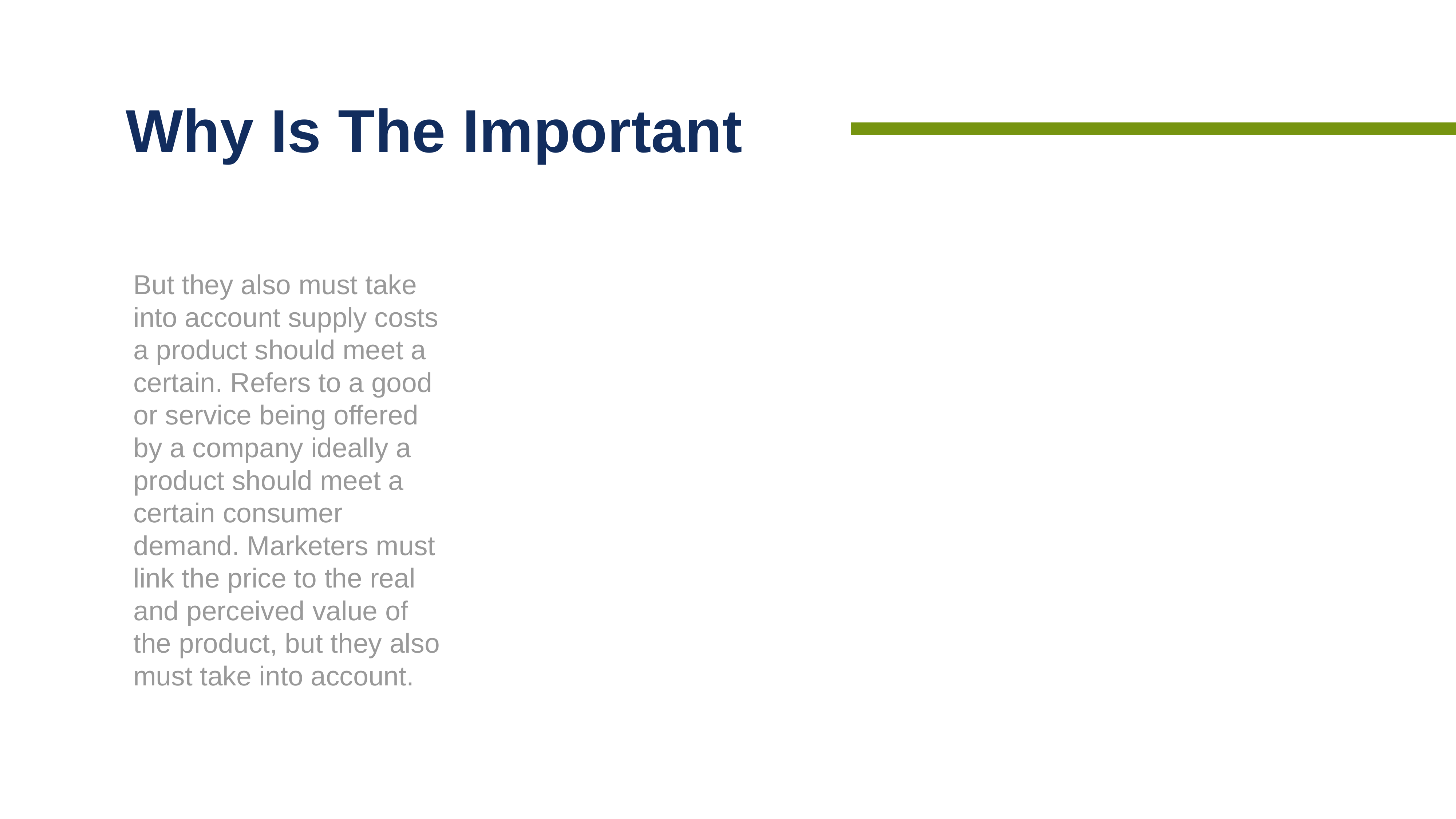

Why Is The Important

But they also must take into account supply costs a product should meet a certain. Refers to a good or service being offered by a company ideally a product should meet a certain consumer demand. Marketers must link the price to the real and perceived value of the product, but they also must take into account.